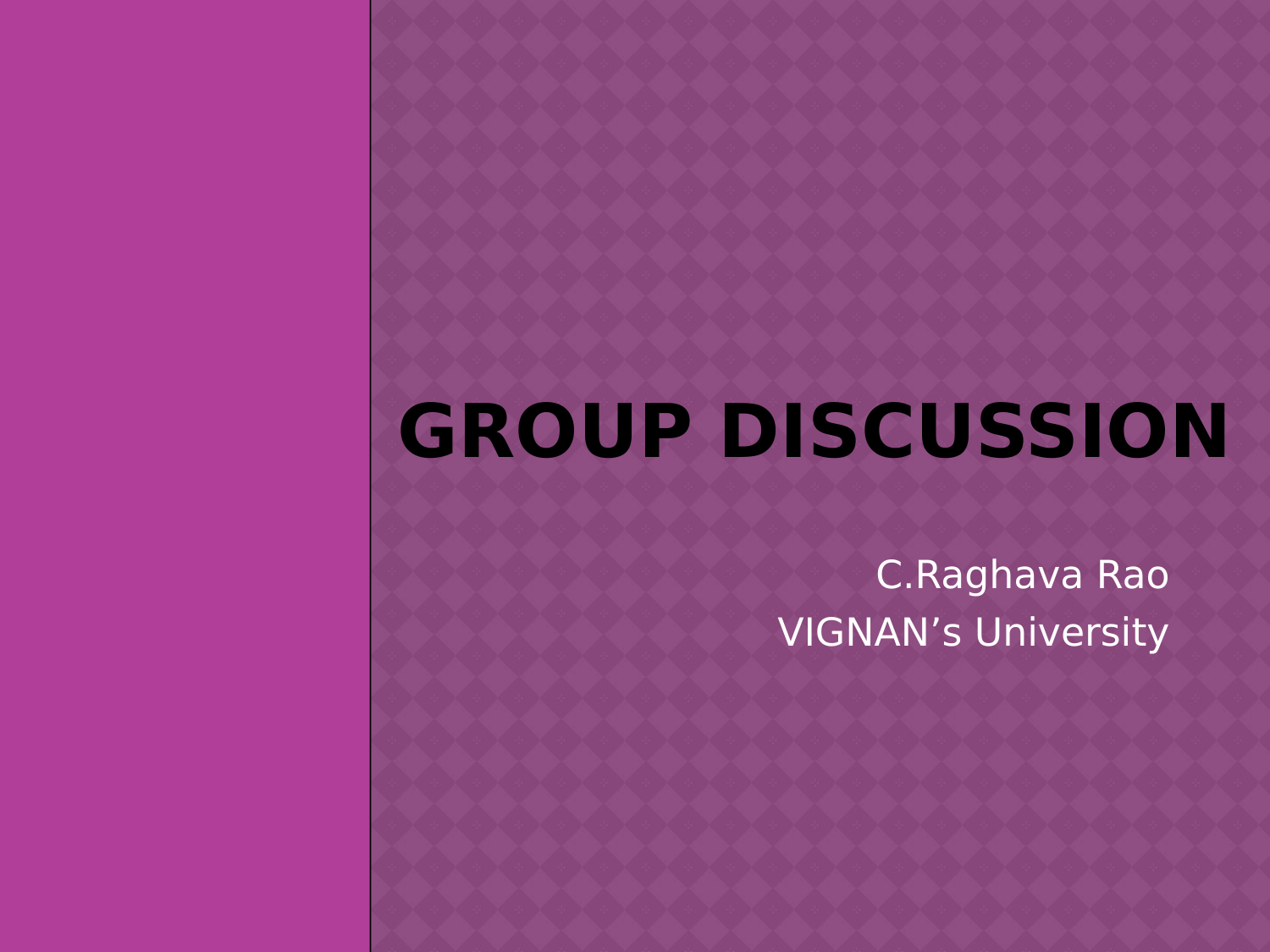

# GROUP DISCUSSION
C.Raghava Rao
VIGNAN’s University